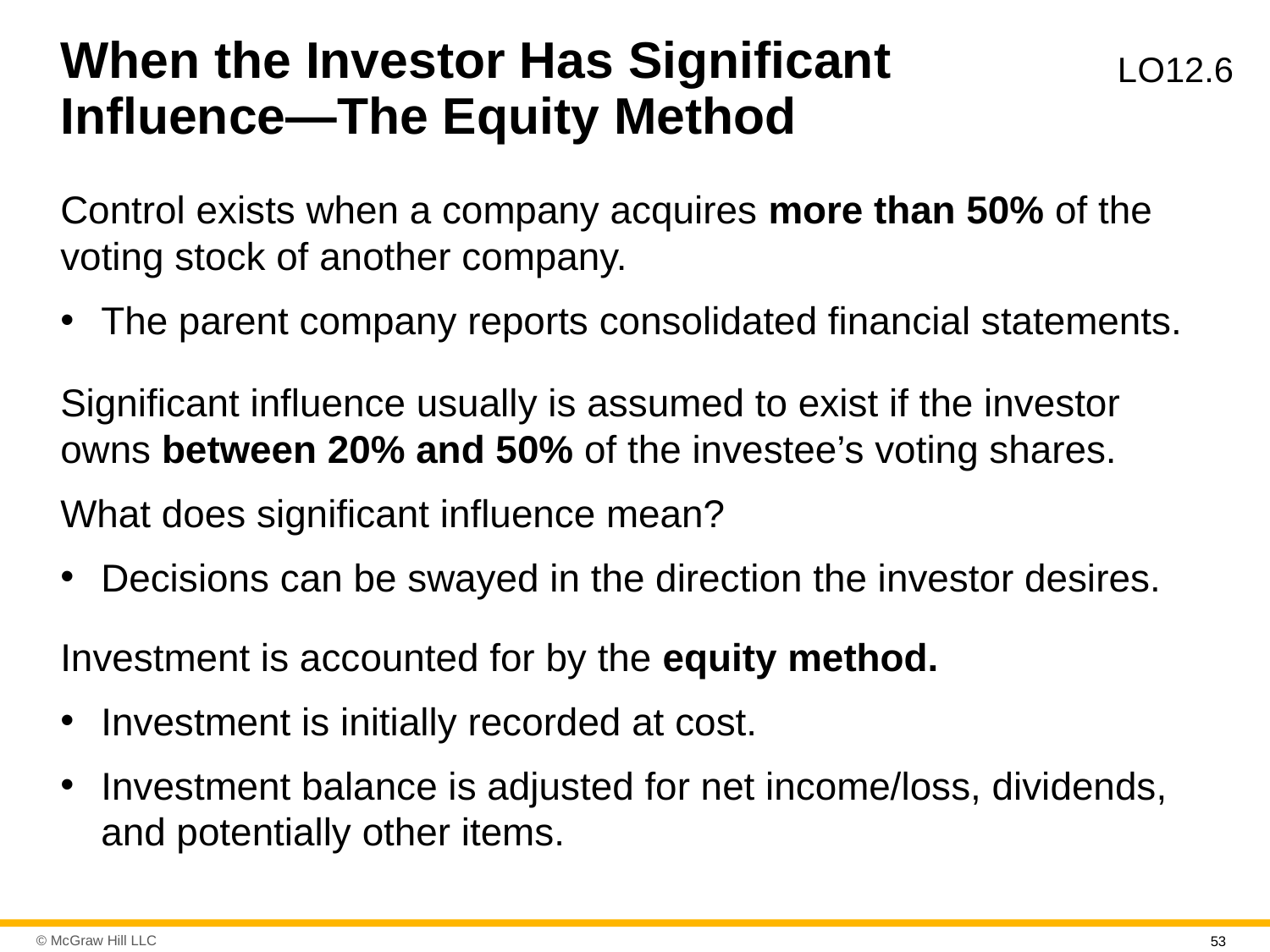

# When the Investor Has Significant Influence—The Equity Method
L O12.6
Control exists when a company acquires more than 50% of the voting stock of another company.
The parent company reports consolidated financial statements.
Significant influence usually is assumed to exist if the investor owns between 20% and 50% of the investee’s voting shares.
What does significant influence mean?
Decisions can be swayed in the direction the investor desires.
Investment is accounted for by the equity method.
Investment is initially recorded at cost.
Investment balance is adjusted for net income/loss, dividends, and potentially other items.
53